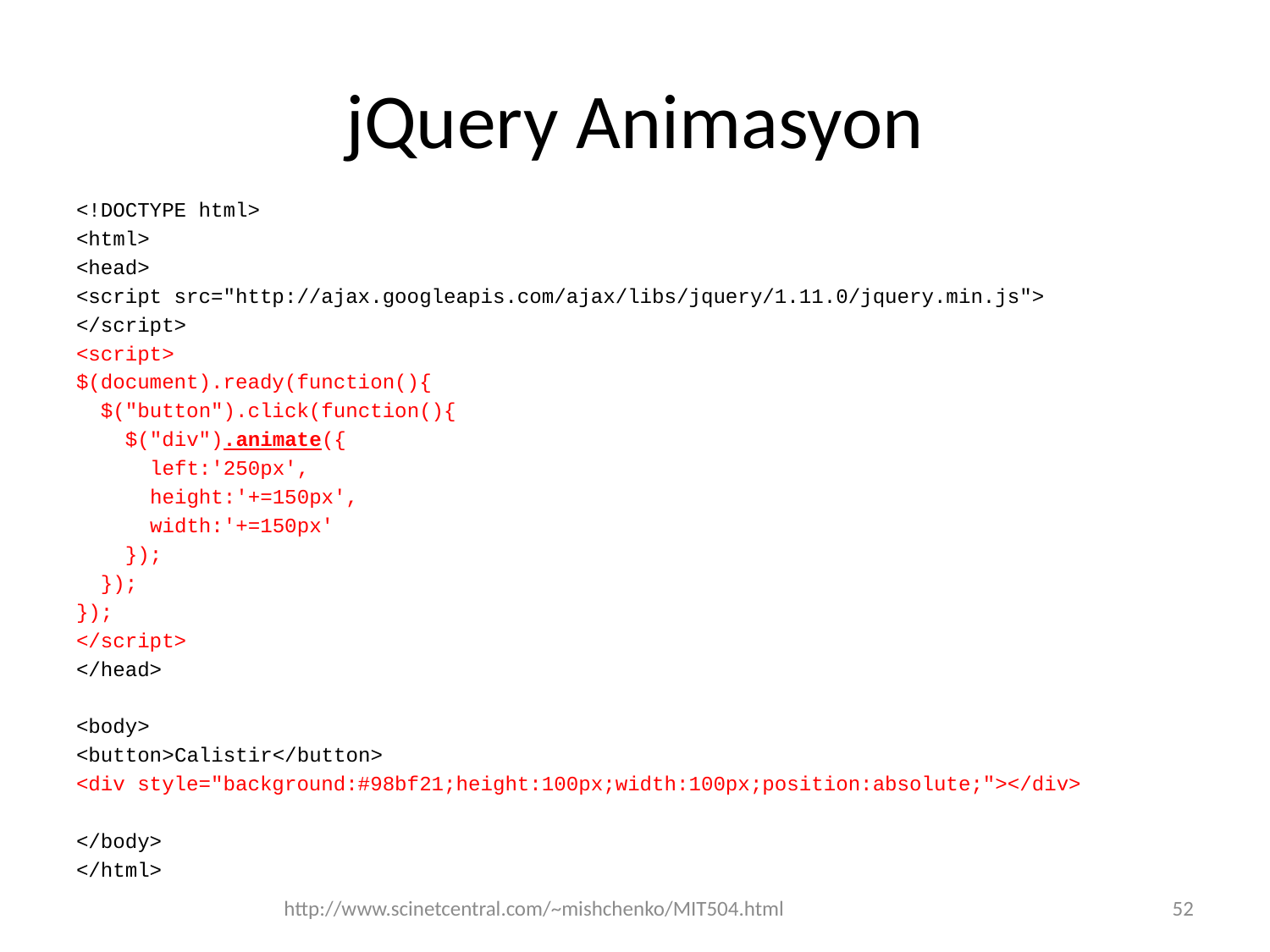

# jQuery Animasyon
<!DOCTYPE html>
<html>
<head>
<script src="http://ajax.googleapis.com/ajax/libs/jquery/1.11.0/jquery.min.js">
</script>
<script>
$(document).ready(function(){
  $("button").click(function(){
    $("div").animate({
      left:'250px',
      height:'+=150px',
      width:'+=150px'
    });
  });
});
</script>
</head>

<body>
<button>Calistir</button>
<div style="background:#98bf21;height:100px;width:100px;position:absolute;"></div>

</body>
</html>
http://www.scinetcentral.com/~mishchenko/MIT504.html
52